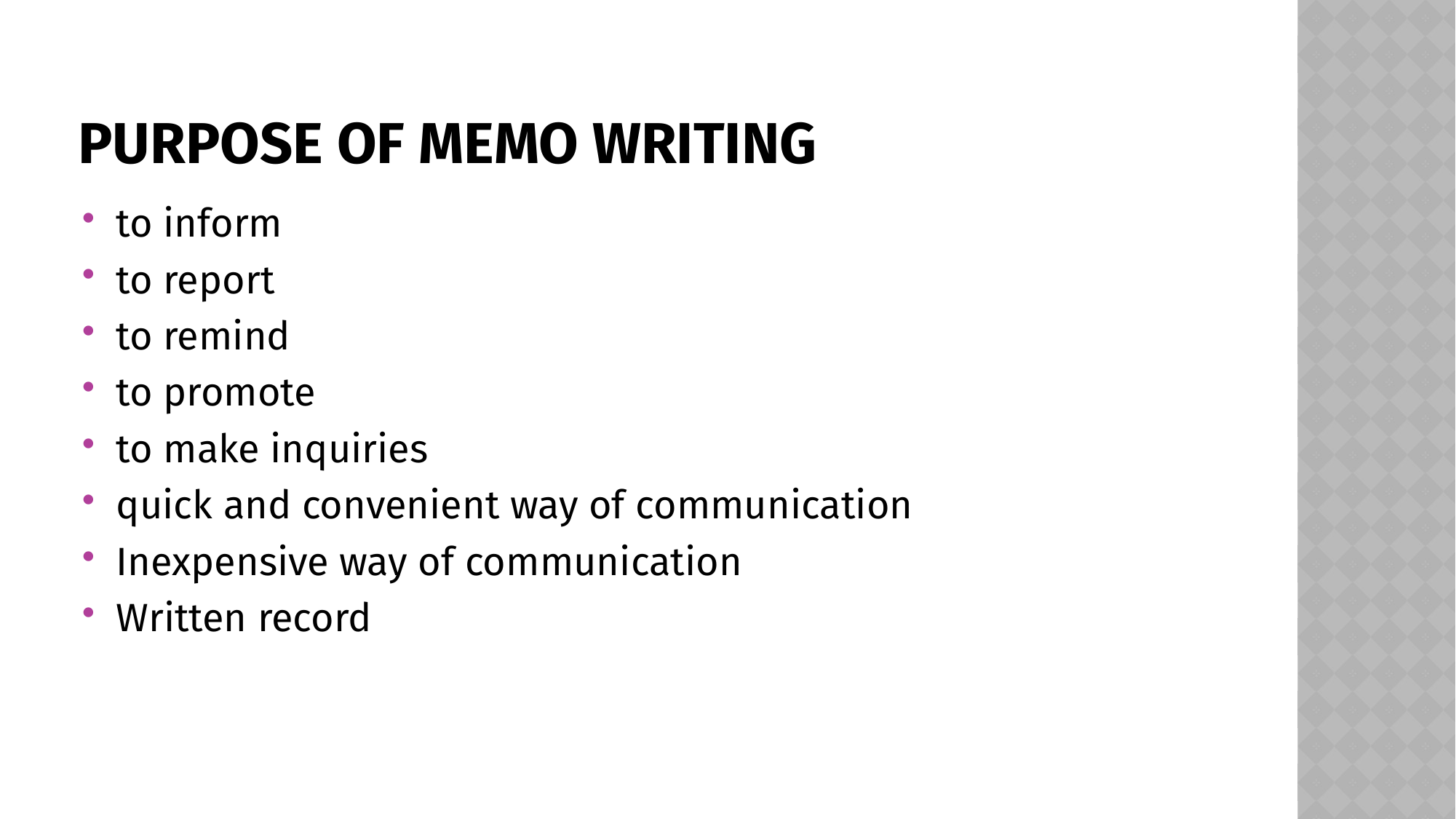

# Purpose of memo writing
to inform
to report
to remind
to promote
to make inquiries
quick and convenient way of communication
Inexpensive way of communication
Written record